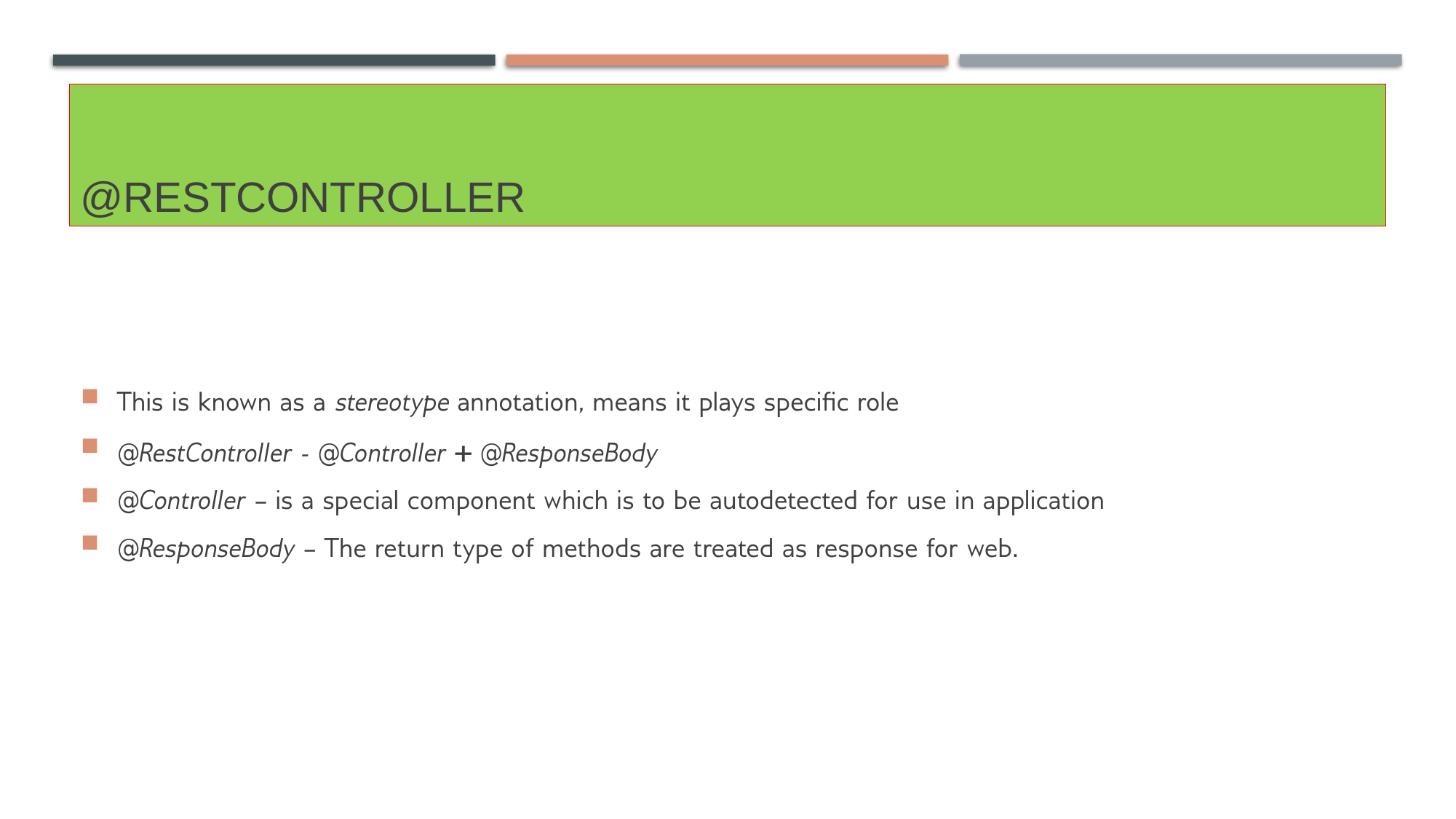

# @restcontroller
This is known as a stereotype annotation, means it plays specific role
@RestController - @Controller + @ResponseBody
@Controller – is a special component which is to be autodetected for use in application
@ResponseBody – The return type of methods are treated as response for web.